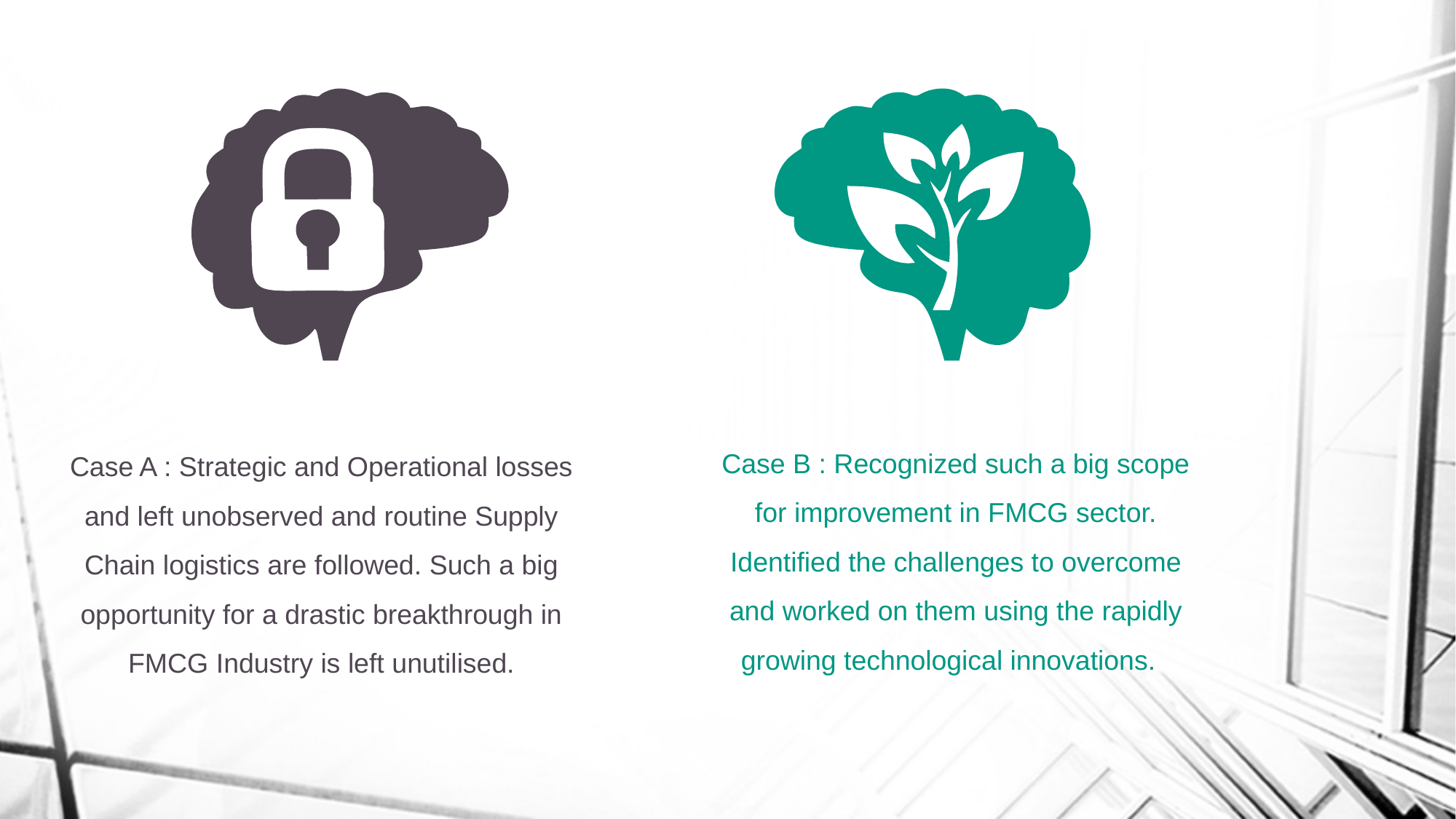

Case B : Recognized such a big scope for improvement in FMCG sector. Identified the challenges to overcome and worked on them using the rapidly growing technological innovations.
Case A : Strategic and Operational losses and left unobserved and routine Supply Chain logistics are followed. Such a big opportunity for a drastic breakthrough in FMCG Industry is left unutilised.